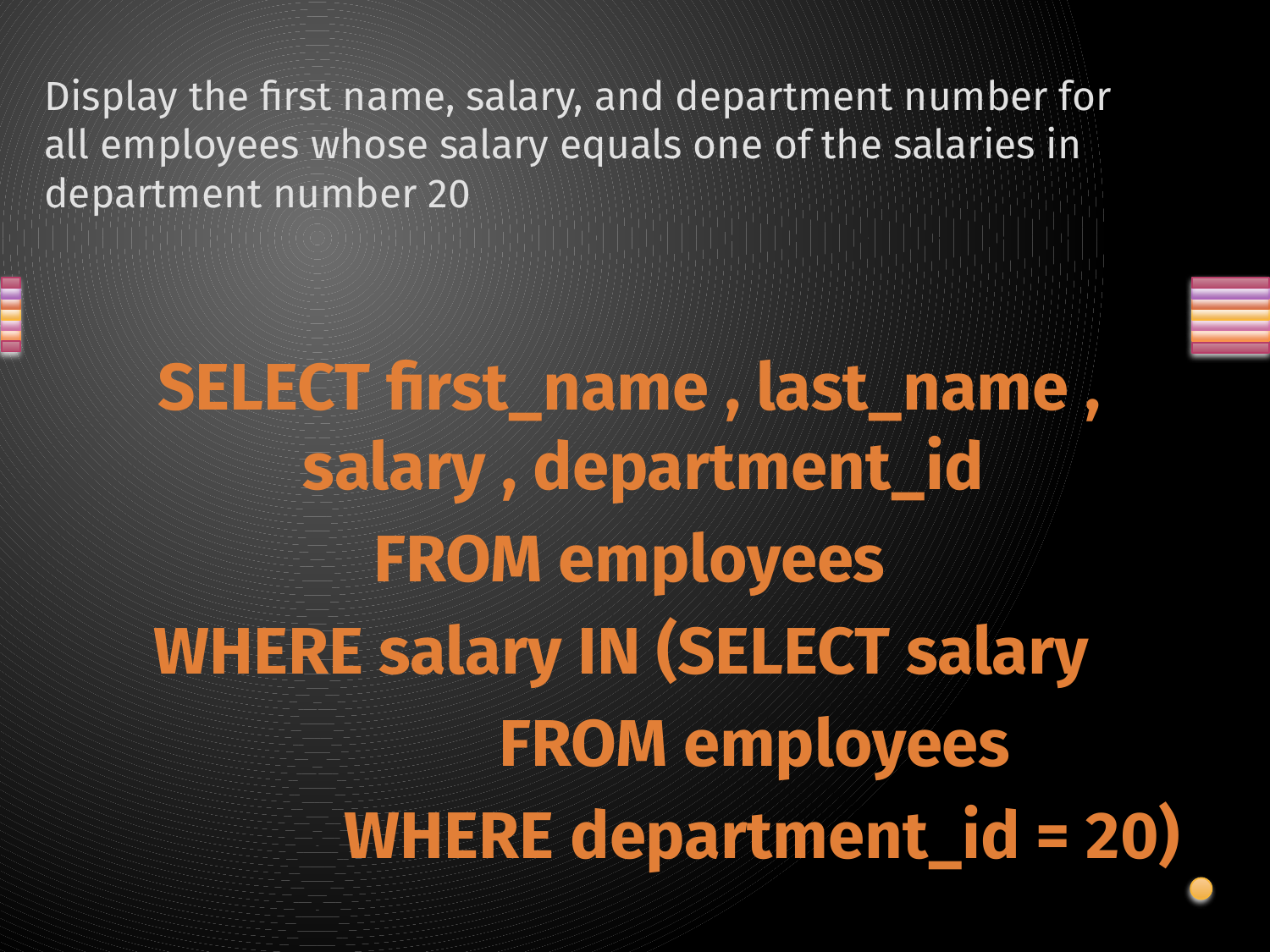

# Display the first name, salary, and department number for all employees whose salary equals one of the salaries in department number 20
SELECT first_name , last_name , salary , department_id
FROM employees
WHERE salary IN (SELECT salary
                 FROM employees
                 WHERE department_id = 20)